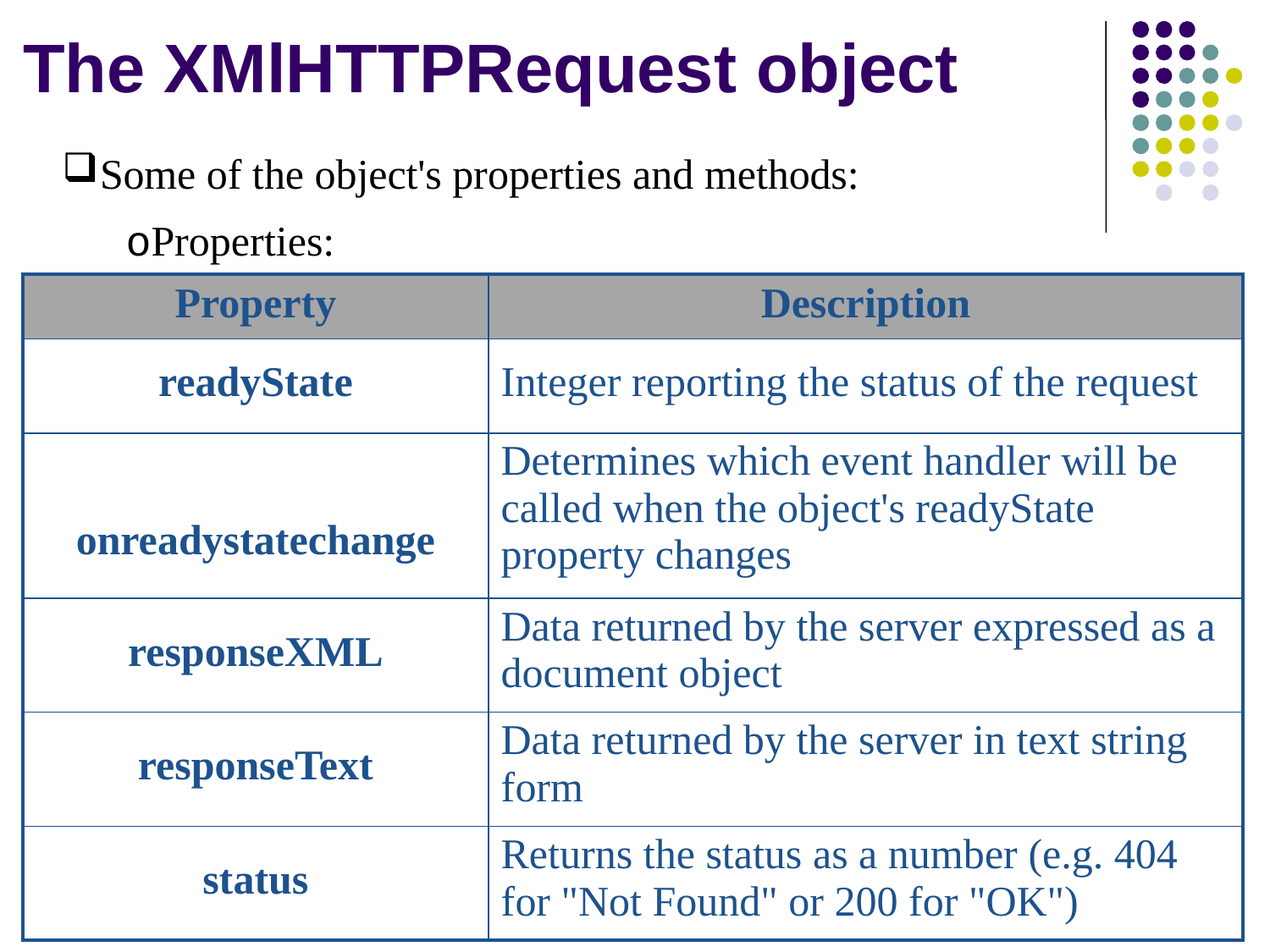

# The XMlHTTPRequest object
Some of the object's properties and methods:
oProperties:
| Property | Description |
| --- | --- |
| readyState | Integer reporting the status of the request |
| onreadystatechange | Determines which event handler will be called when the object's readyState property changes |
| responseXML | Data returned by the server expressed as a document object |
| responseText | Data returned by the server in text string form |
| status | Returns the status as a number (e.g. 404 for "Not Found" or 200 for "OK") |